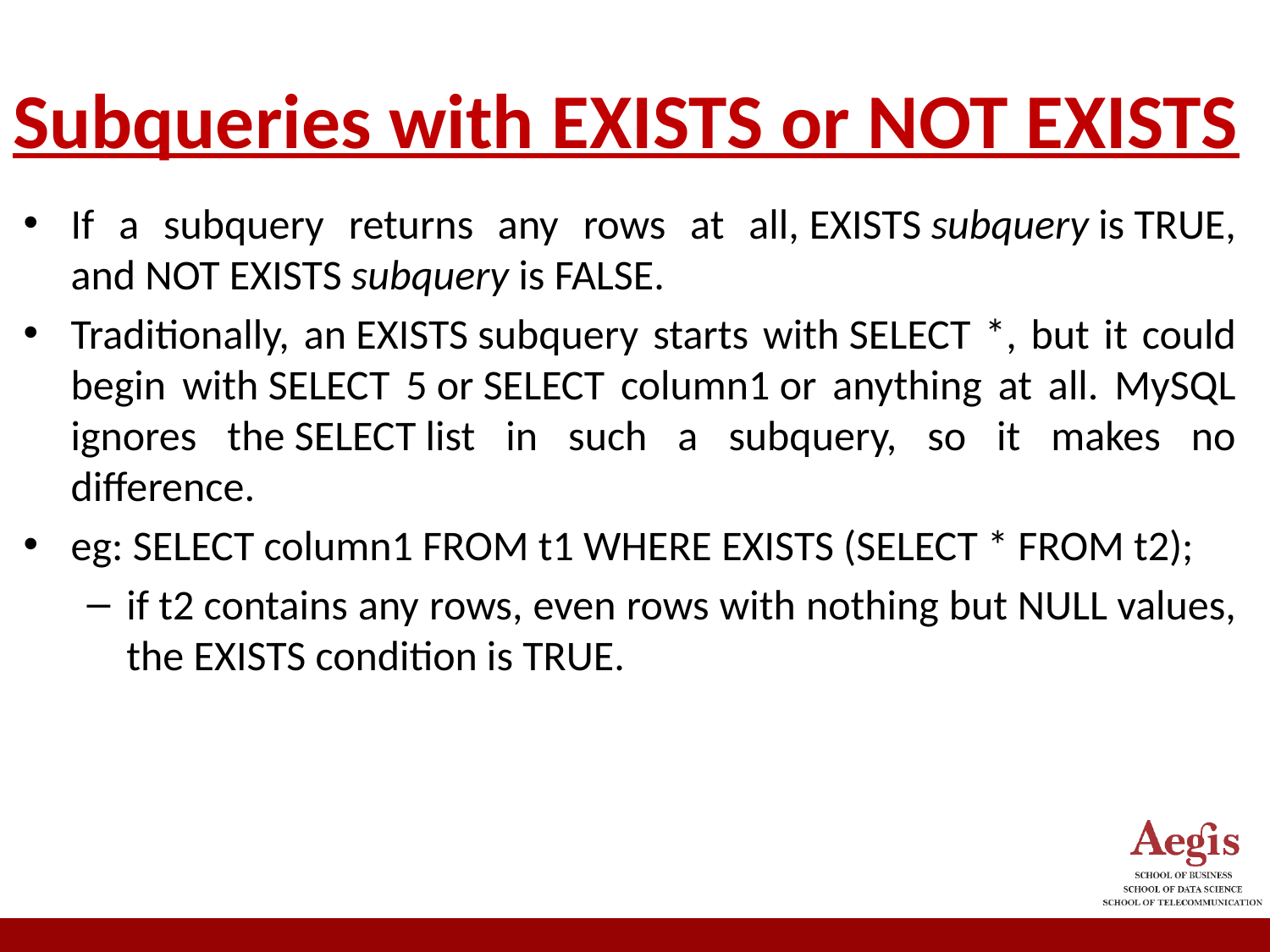

# Subqueries with EXISTS or NOT EXISTS
If a subquery returns any rows at all, EXISTS subquery is TRUE, and NOT EXISTS subquery is FALSE.
Traditionally, an EXISTS subquery starts with SELECT *, but it could begin with SELECT 5 or SELECT column1 or anything at all. MySQL ignores the SELECT list in such a subquery, so it makes no difference.
eg: SELECT column1 FROM t1 WHERE EXISTS (SELECT * FROM t2);
if t2 contains any rows, even rows with nothing but NULL values, the EXISTS condition is TRUE.